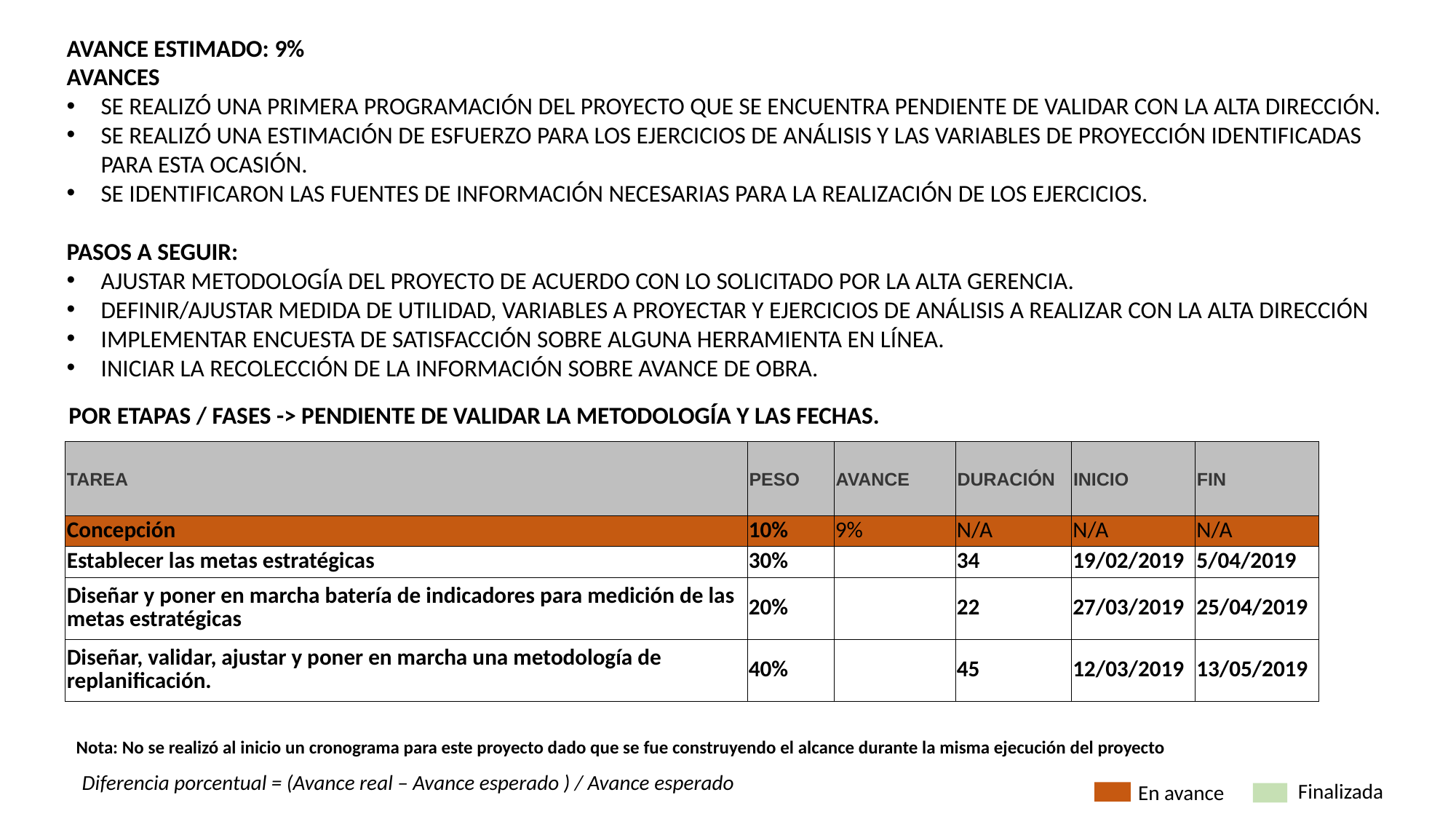

AVANCE ESTIMADO: 9%
AVANCES
SE REALIZÓ UNA PRIMERA PROGRAMACIÓN DEL PROYECTO QUE SE ENCUENTRA PENDIENTE DE VALIDAR CON LA ALTA DIRECCIÓN.
SE REALIZÓ UNA ESTIMACIÓN DE ESFUERZO PARA LOS EJERCICIOS DE ANÁLISIS Y LAS VARIABLES DE PROYECCIÓN IDENTIFICADAS PARA ESTA OCASIÓN.
SE IDENTIFICARON LAS FUENTES DE INFORMACIÓN NECESARIAS PARA LA REALIZACIÓN DE LOS EJERCICIOS.

PASOS A SEGUIR:
AJUSTAR METODOLOGÍA DEL PROYECTO DE ACUERDO CON LO SOLICITADO POR LA ALTA GERENCIA.
DEFINIR/AJUSTAR MEDIDA DE UTILIDAD, VARIABLES A PROYECTAR Y EJERCICIOS DE ANÁLISIS A REALIZAR CON LA ALTA DIRECCIÓN
IMPLEMENTAR ENCUESTA DE SATISFACCIÓN SOBRE ALGUNA HERRAMIENTA EN LÍNEA.
INICIAR LA RECOLECCIÓN DE LA INFORMACIÓN SOBRE AVANCE DE OBRA.
POR ETAPAS / FASES -> PENDIENTE DE VALIDAR LA METODOLOGÍA Y LAS FECHAS.
| TAREA | PESO | AVANCE | DURACIÓN | INICIO | FIN |
| --- | --- | --- | --- | --- | --- |
| Concepción | 10% | 9% | N/A | N/A | N/A |
| Establecer las metas estratégicas | 30% |  | 34 | 19/02/2019 | 5/04/2019 |
| Diseñar y poner en marcha batería de indicadores para medición de las metas estratégicas | 20% |  | 22 | 27/03/2019 | 25/04/2019 |
| Diseñar, validar, ajustar y poner en marcha una metodología de replanificación. | 40% |  | 45 | 12/03/2019 | 13/05/2019 |
Nota: No se realizó al inicio un cronograma para este proyecto dado que se fue construyendo el alcance durante la misma ejecución del proyecto
Diferencia porcentual = (Avance real – Avance esperado ) / Avance esperado
Finalizada
En avance